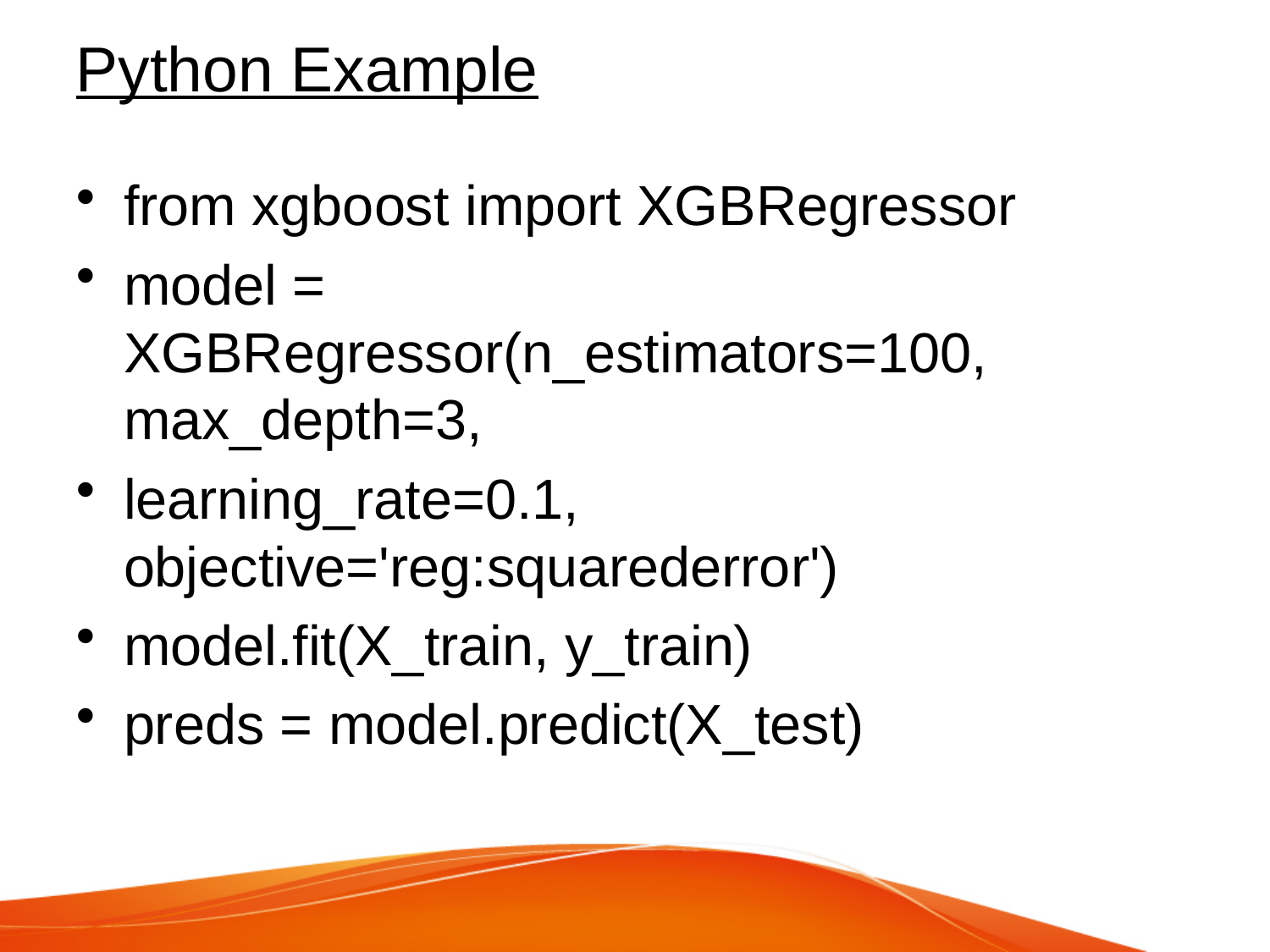

# Python Example
from xgboost import XGBRegressor
model = XGBRegressor(n_estimators=100, max_depth=3,
learning_rate=0.1, objective='reg:squarederror')
model.fit(X_train, y_train)
preds = model.predict(X_test)